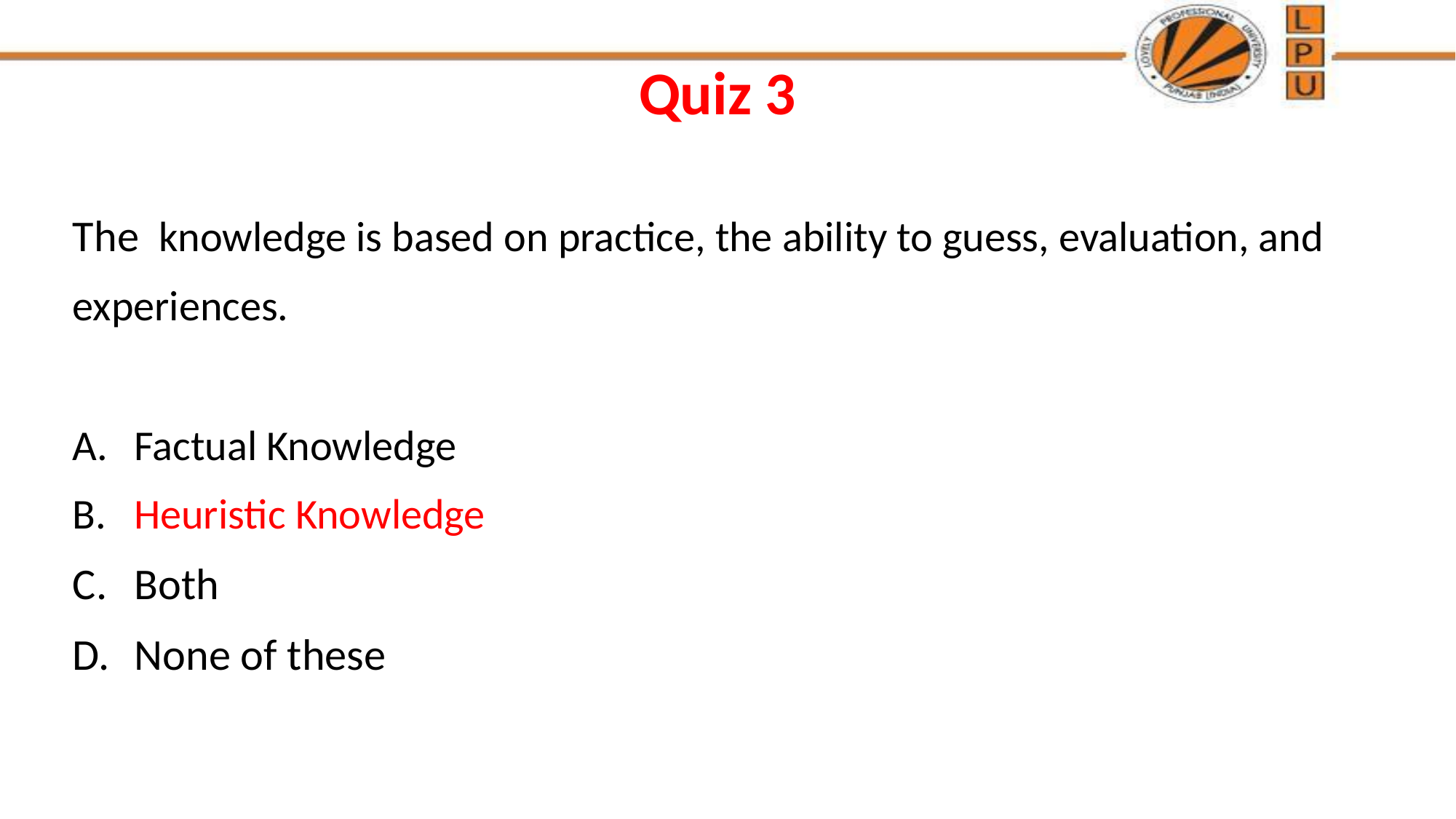

# Quiz 3
The  knowledge is based on practice, the ability to guess, evaluation, and
experiences.

Factual Knowledge
Heuristic Knowledge
Both
None of these